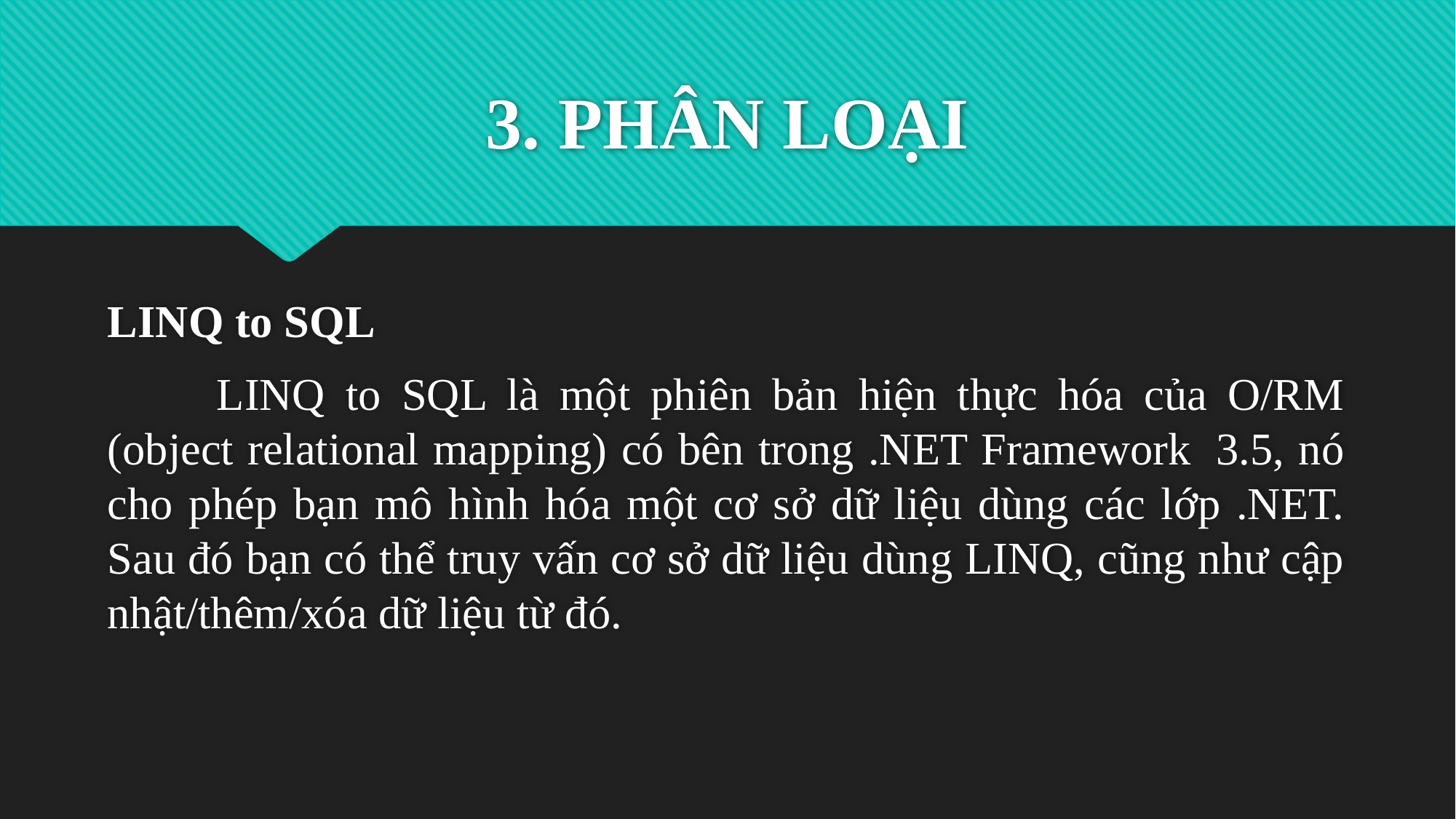

# 3. PHÂN LOẠI
LINQ to SQL
	LINQ to SQL là một phiên bản hiện thực hóa của O/RM (object relational mapping) có bên trong .NET Framework  3.5, nó cho phép bạn mô hình hóa một cơ sở dữ liệu dùng các lớp .NET. Sau đó bạn có thể truy vấn cơ sở dữ liệu dùng LINQ, cũng như cập nhật/thêm/xóa dữ liệu từ đó.